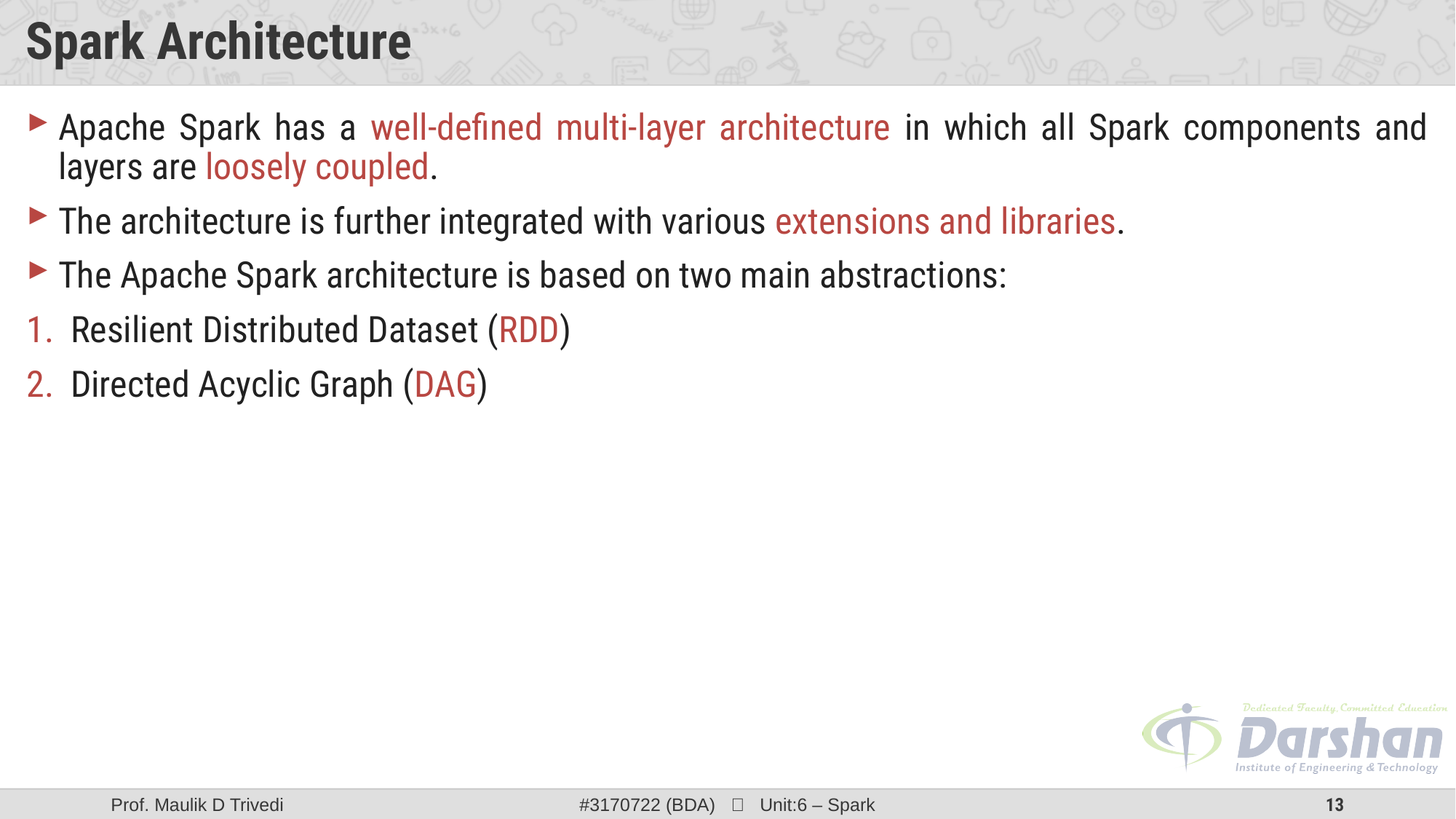

# Spark Architecture
Apache Spark has a well-defined multi-layer architecture in which all Spark components and layers are loosely coupled.
The architecture is further integrated with various extensions and libraries.
The Apache Spark architecture is based on two main abstractions:
Resilient Distributed Dataset (RDD)
Directed Acyclic Graph (DAG)